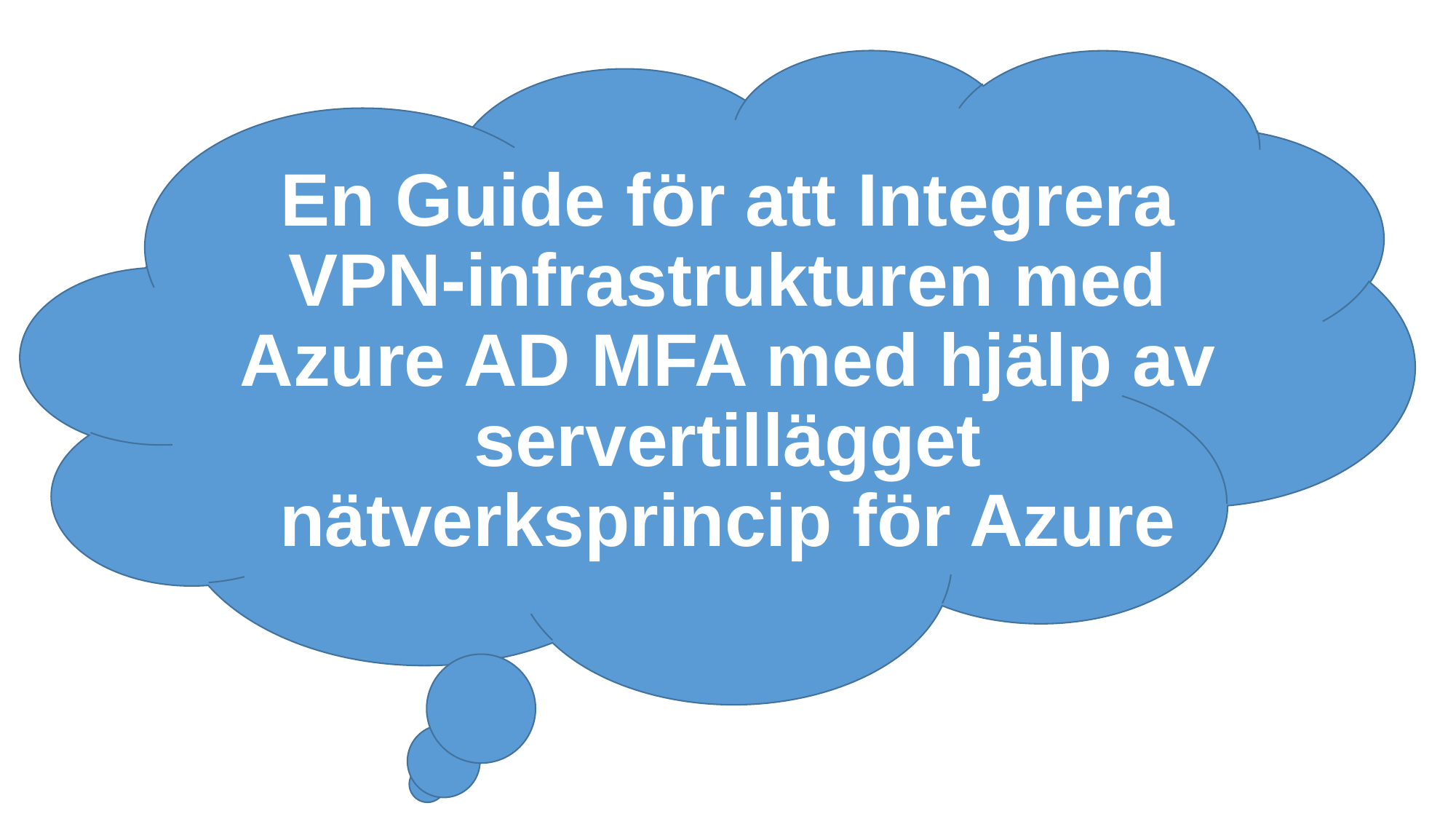

# En Guide för att Integrera VPN-infrastrukturen med Azure AD MFA med hjälp av servertillägget nätverksprincip för Azure